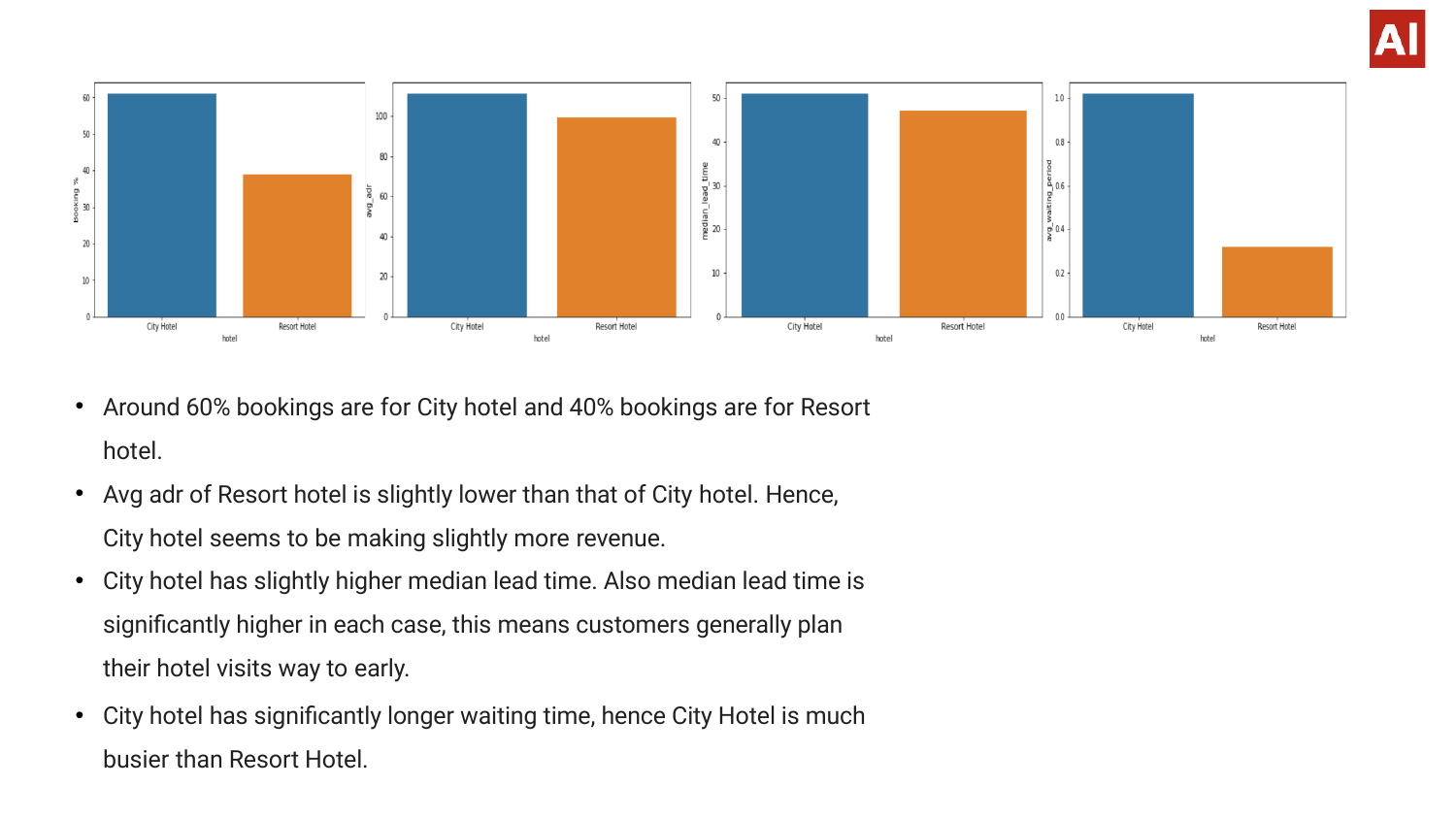

Around 60% bookings are for City hotel and 40% bookings are for Resort  hotel.
Avg adr of Resort hotel is slightly lower than that of City hotel. Hence,  City hotel seems to be making slightly more revenue.
City hotel has slightly higher median lead time. Also median lead time is  significantly higher in each case, this means customers generally plan  their hotel visits way to early.
City hotel has significantly longer waiting time, hence City Hotel is much  busier than Resort Hotel.